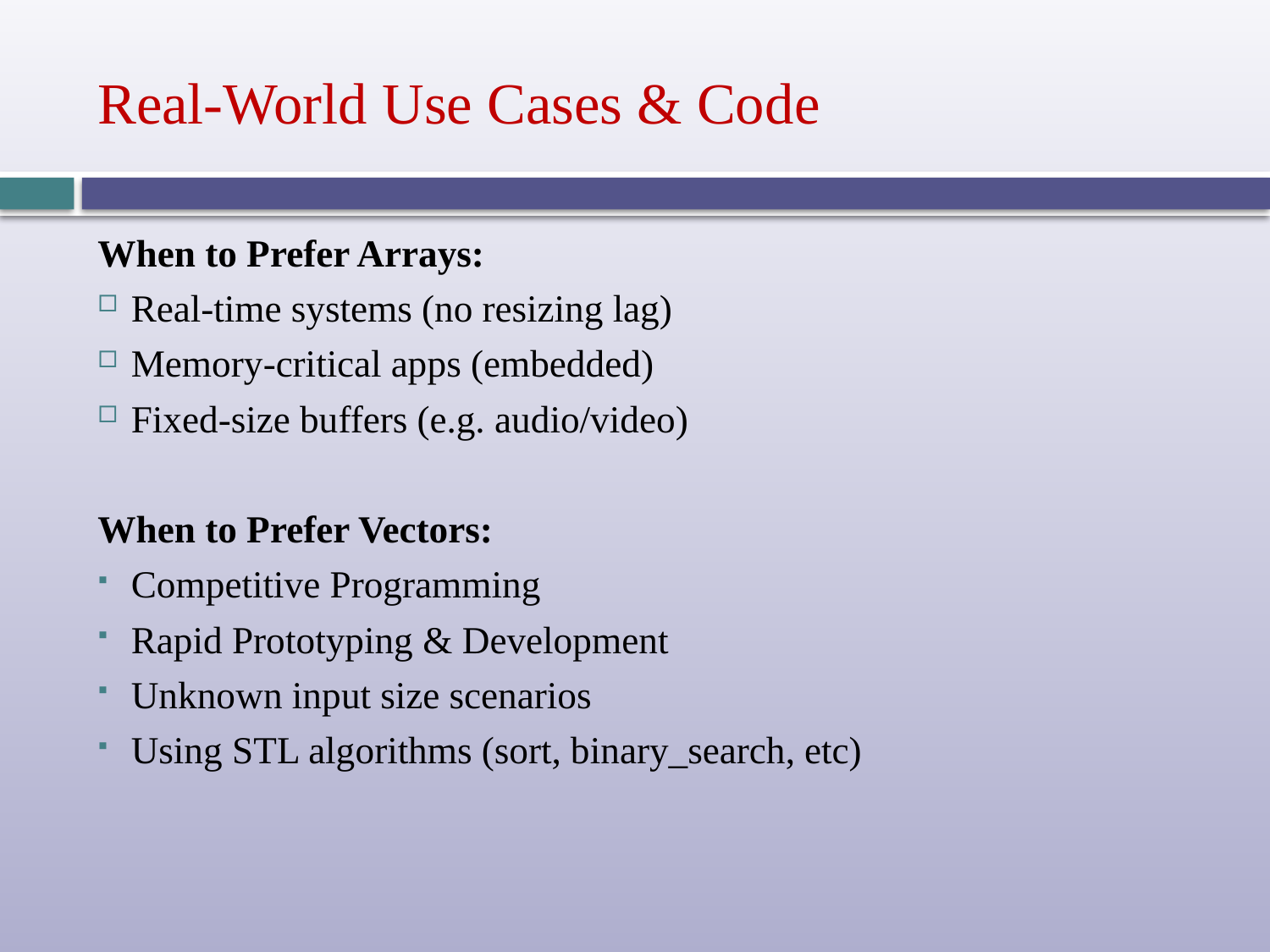

# Real-World Use Cases & Code
When to Prefer Arrays:
Real-time systems (no resizing lag)
Memory-critical apps (embedded)
Fixed-size buffers (e.g. audio/video)

When to Prefer Vectors:
Competitive Programming
Rapid Prototyping & Development
Unknown input size scenarios
Using STL algorithms (sort, binary_search, etc)